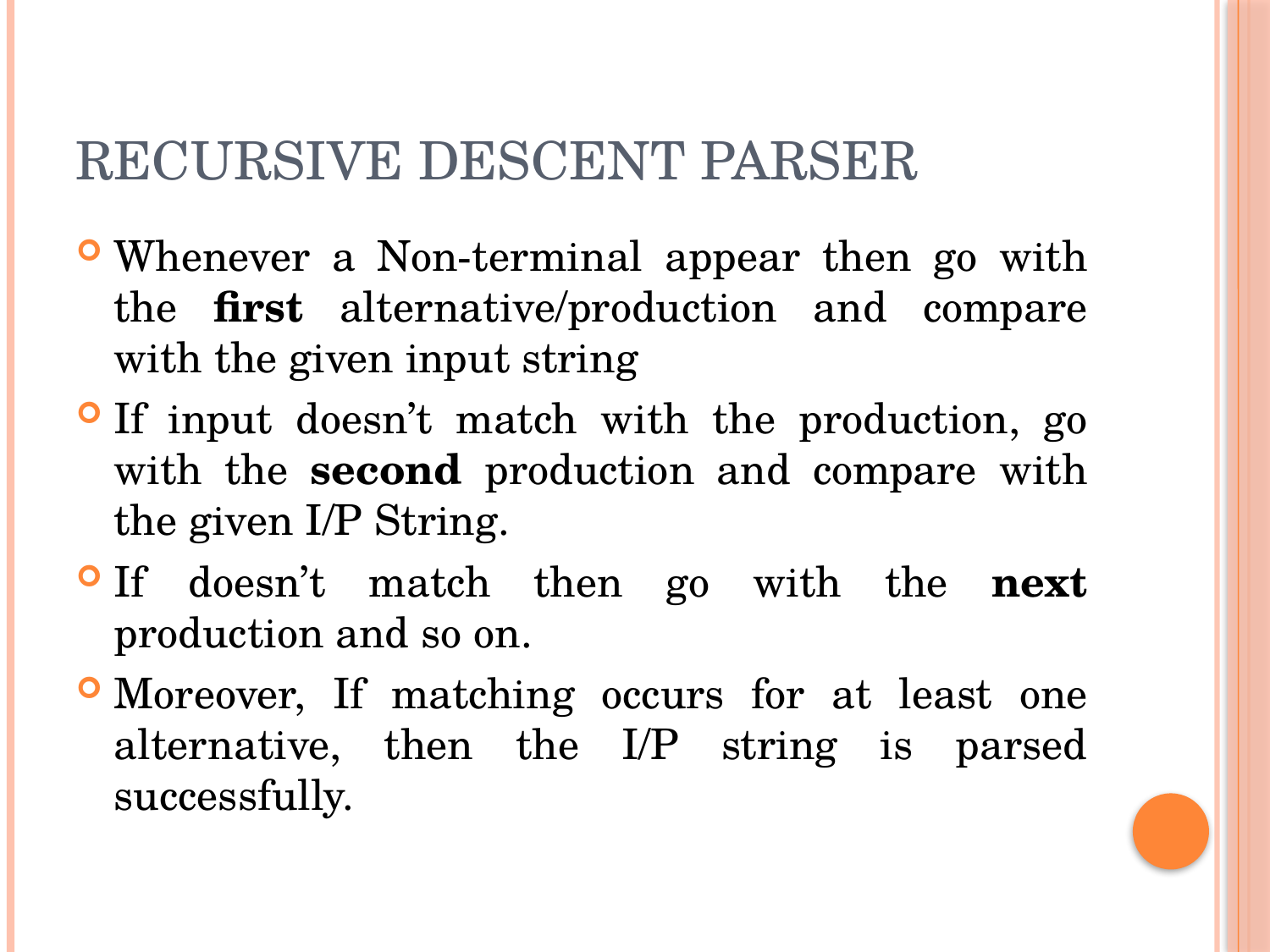

# Recursive Descent Parser
Whenever a Non-terminal appear then go with the first alternative/production and compare with the given input string
If input doesn’t match with the production, go with the second production and compare with the given I/P String.
If doesn’t match then go with the next production and so on.
Moreover, If matching occurs for at least one alternative, then the I/P string is parsed successfully.